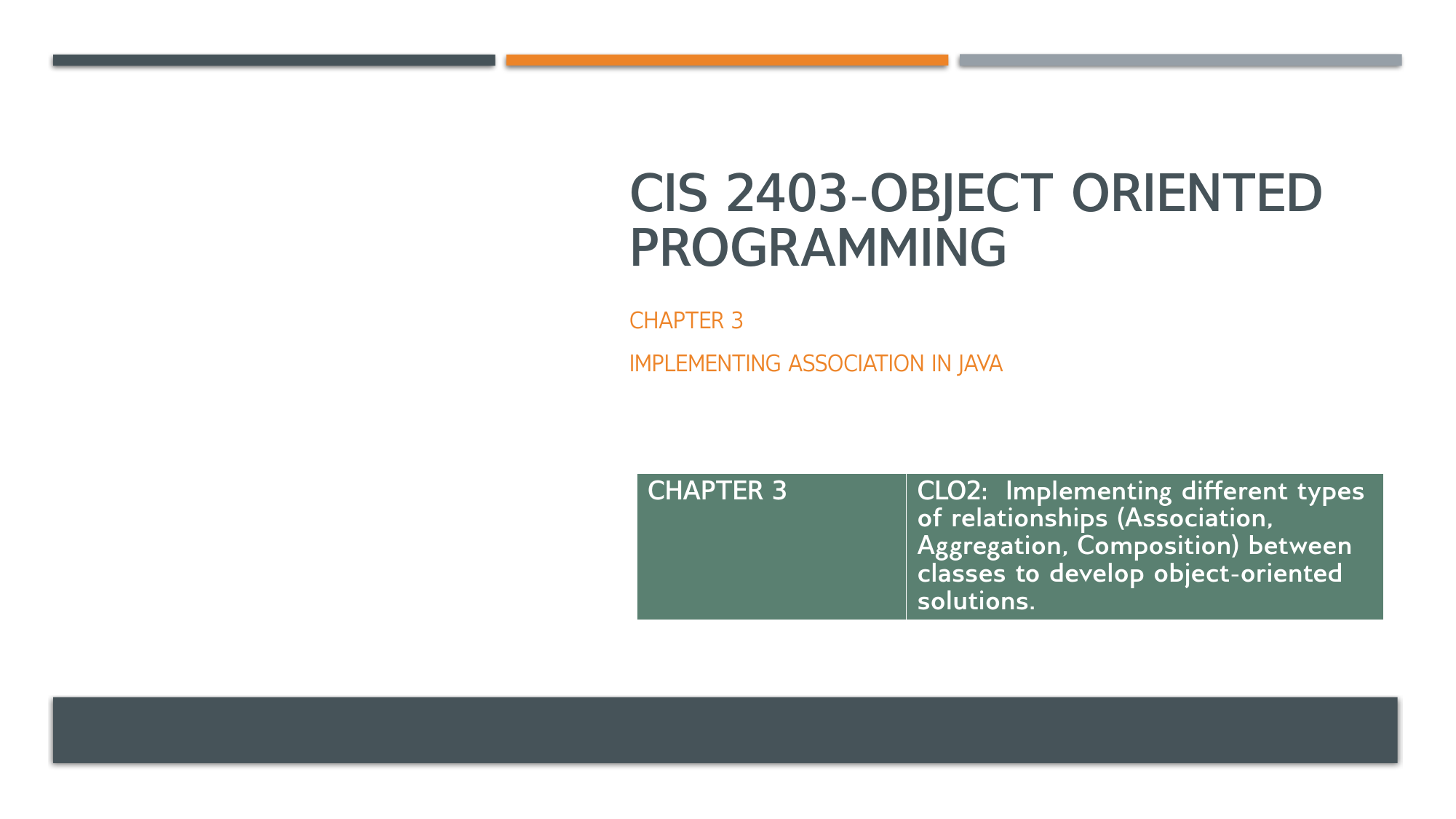

# CIS 2403-object Oriented Programming
Chapter 3
Implementing Association in JAVA
| CHAPTER 3 | CLO2: Implementing different types of relationships (Association, Aggregation, Composition) between classes to develop object-oriented solutions. |
| --- | --- |